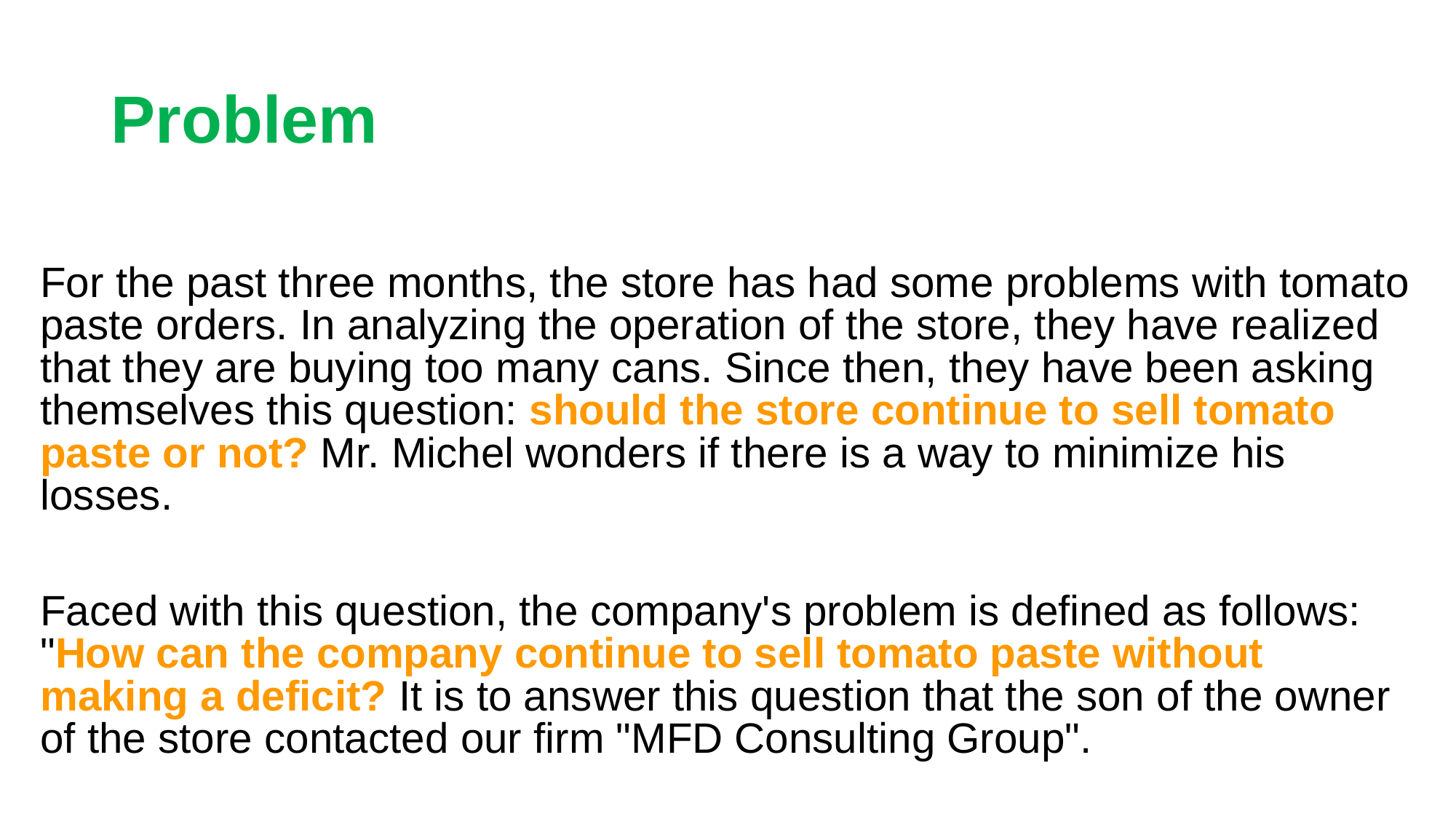

# Problem
For the past three months, the store has had some problems with tomato paste orders. In analyzing the operation of the store, they have realized that they are buying too many cans. Since then, they have been asking themselves this question: should the store continue to sell tomato paste or not? Mr. Michel wonders if there is a way to minimize his losses.

Faced with this question, the company's problem is defined as follows: "How can the company continue to sell tomato paste without making a deficit? It is to answer this question that the son of the owner of the store contacted our firm "MFD Consulting Group".